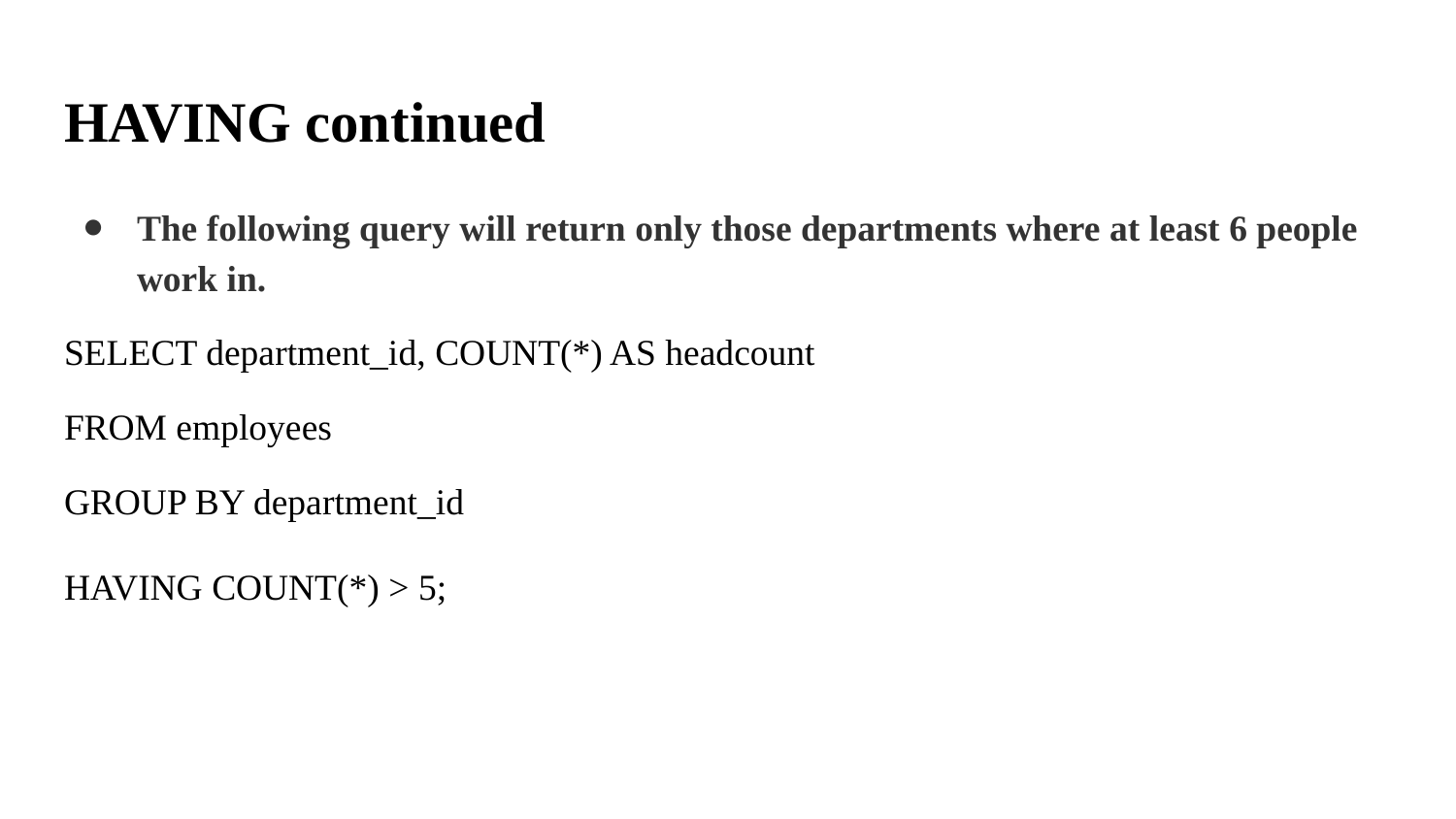

# HAVING continued
The following query will return only those departments where at least 6 people work in.
SELECT department_id, COUNT(*) AS headcount
FROM employees
GROUP BY department_id
HAVING COUNT(*) > 5;